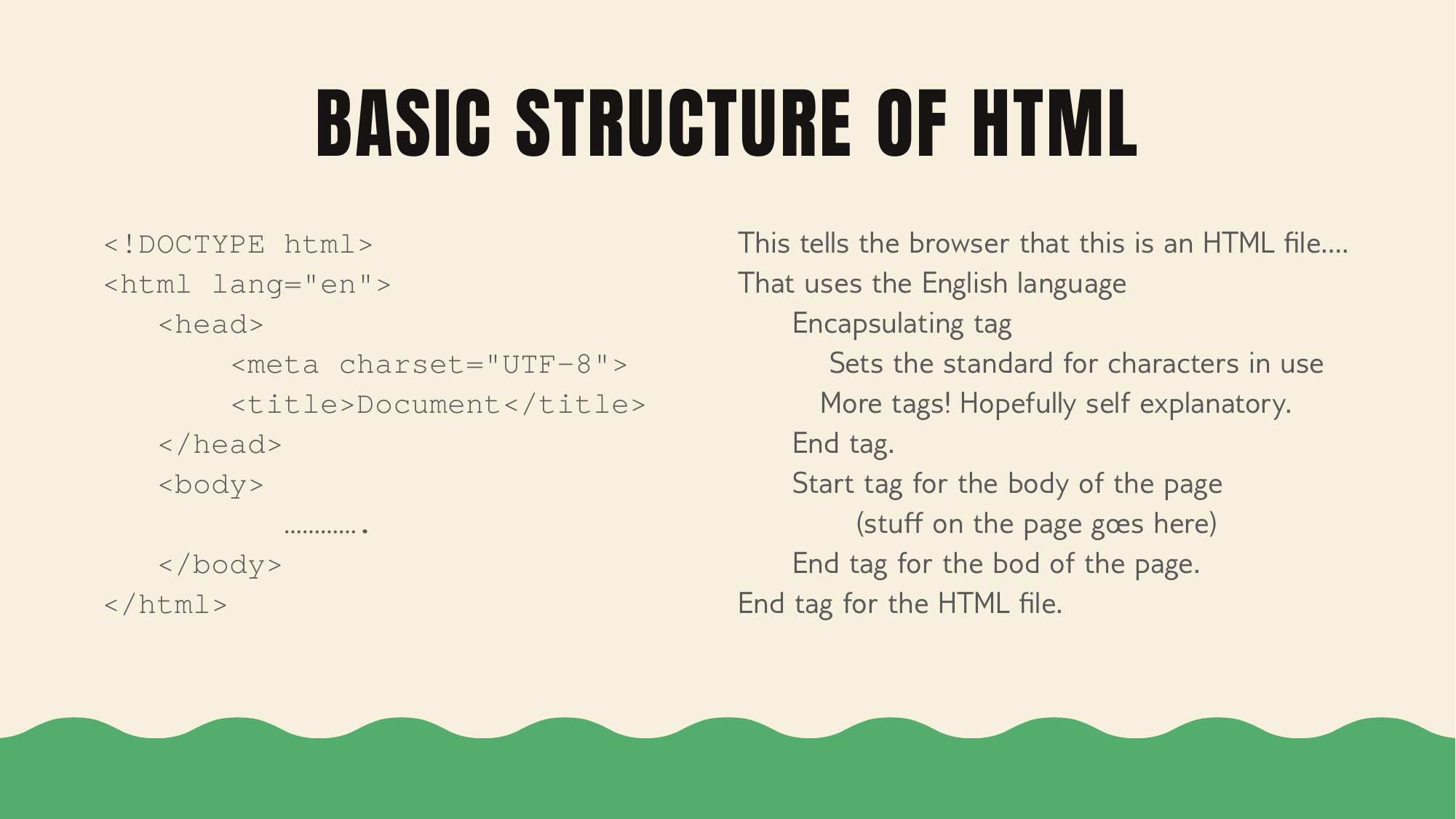

# Basic structure of html
<!DOCTYPE html>
<html lang="en">
<head>
    <meta charset="UTF-8">
    <title>Document</title>
</head>
<body>
       ………….
</body>
</html>
This tells the browser that this is an HTML file….
That uses the English language
Encapsulating tag
    Sets the standard for characters in use
   More tags! Hopefully self explanatory.
End tag.
Start tag for the body of the page
       (stuff on the page goes here)
End tag for the bod of the page.
End tag for the HTML file.